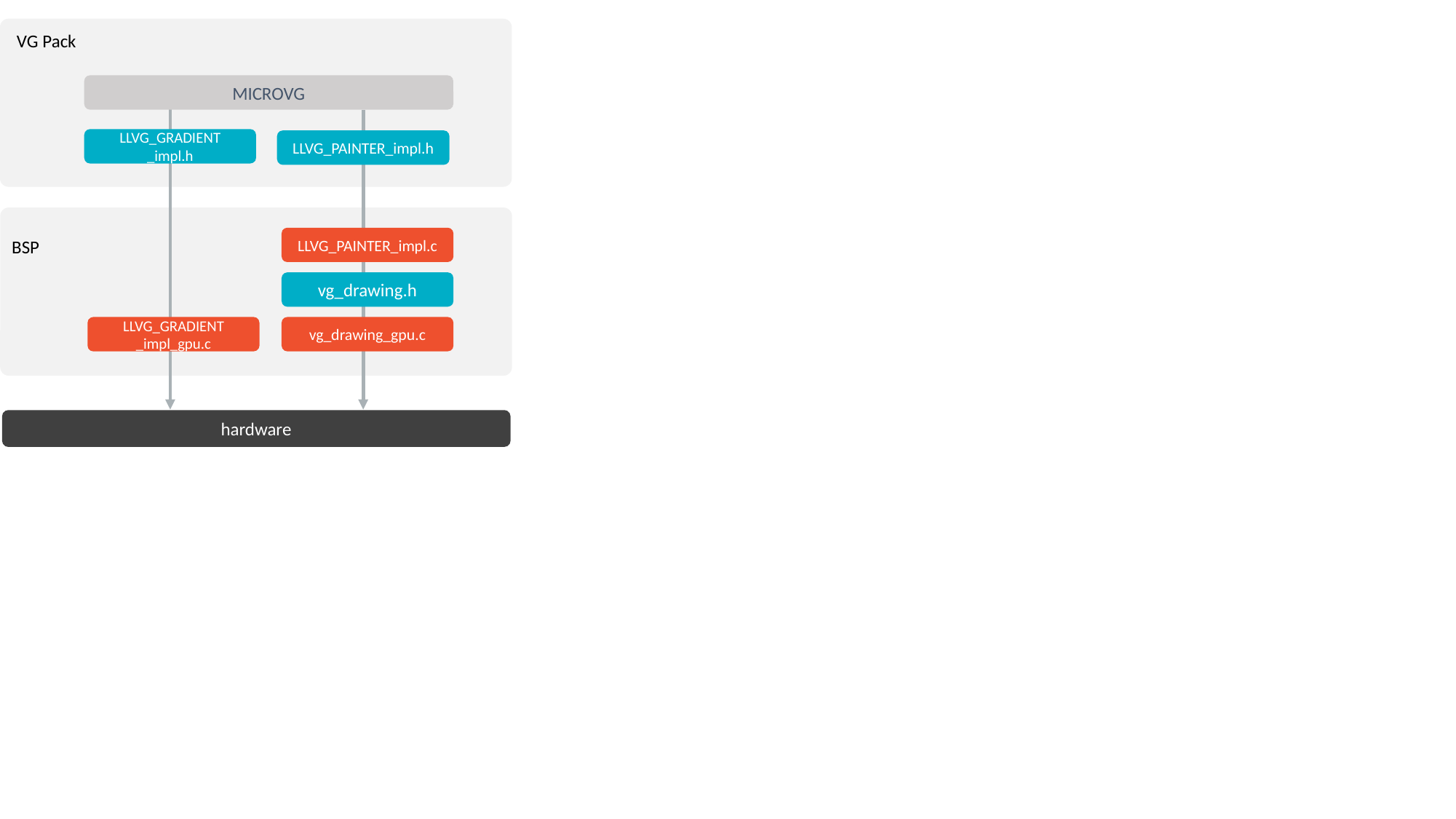

VG Pack
MICROVG
LLVG_GRADIENT
_impl.h
LLVG_PAINTER_impl.h

LLVG_PAINTER_impl.c
BSP
vg_drawing.h
LLVG_GRADIENT
_impl_gpu.c
vg_drawing_gpu.c
hardware